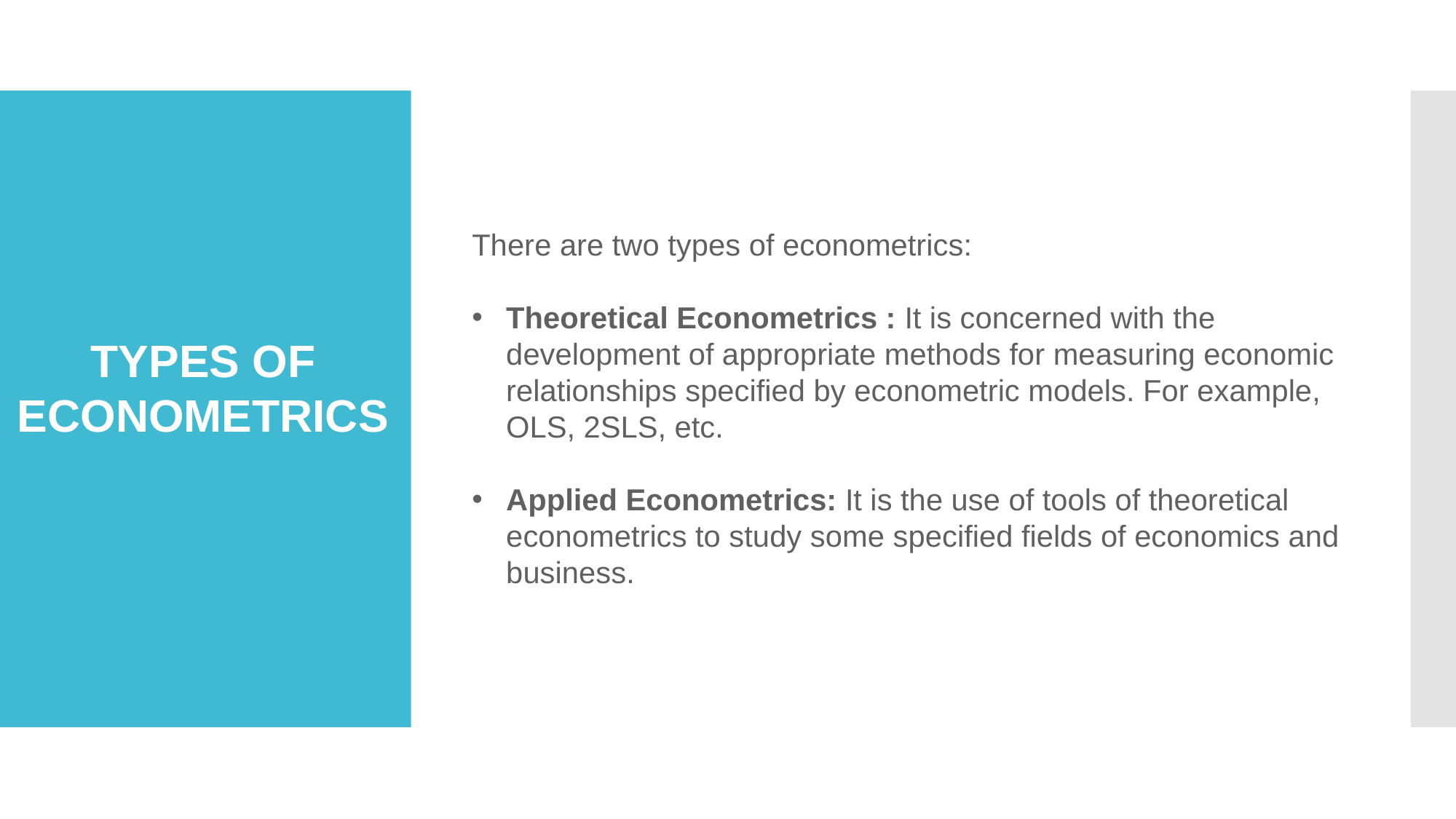

# Machine Learning
There are two types of econometrics:

Theoretical Econometrics : It is concerned with the development of appropriate methods for measuring economic relationships specified by econometric models. For example, OLS, 2SLS, etc.

Applied Econometrics: It is the use of tools of theoretical econometrics to study some specified fields of economics and business.
TYPES OF ECONOMETRICS